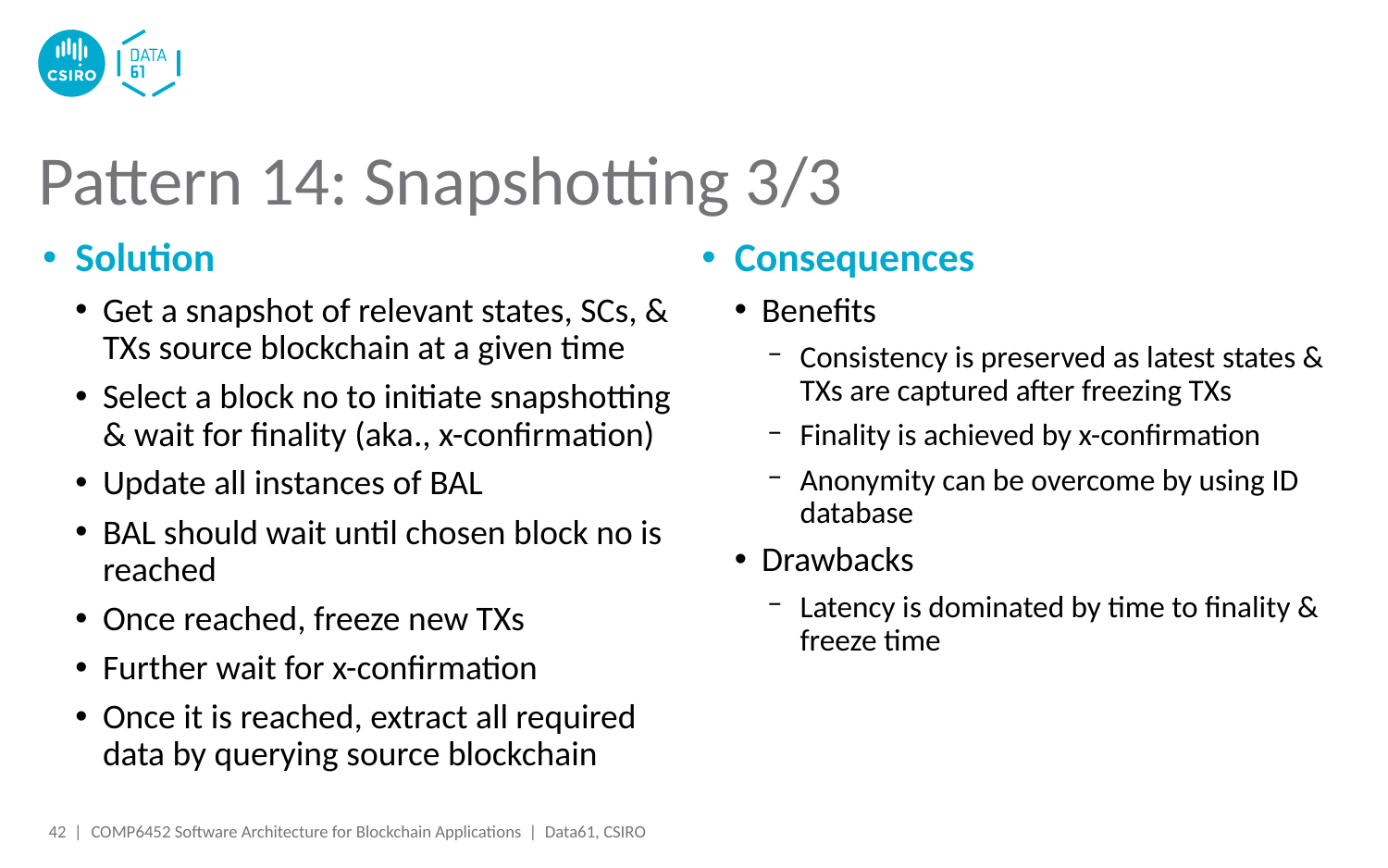

# Pattern 14: Snapshotting 3/3
Solution
Get a snapshot of relevant states, SCs, & TXs source blockchain at a given time
Select a block no to initiate snapshotting & wait for finality (aka., x-confirmation)
Update all instances of BAL
BAL should wait until chosen block no is reached
Once reached, freeze new TXs
Further wait for x-confirmation
Once it is reached, extract all required data by querying source blockchain
Consequences
Benefits
Consistency is preserved as latest states & TXs are captured after freezing TXs
Finality is achieved by x-confirmation
Anonymity can be overcome by using ID database
Drawbacks
Latency is dominated by time to finality & freeze time
42  |
COMP6452 Software Architecture for Blockchain Applications  |  Data61, CSIRO